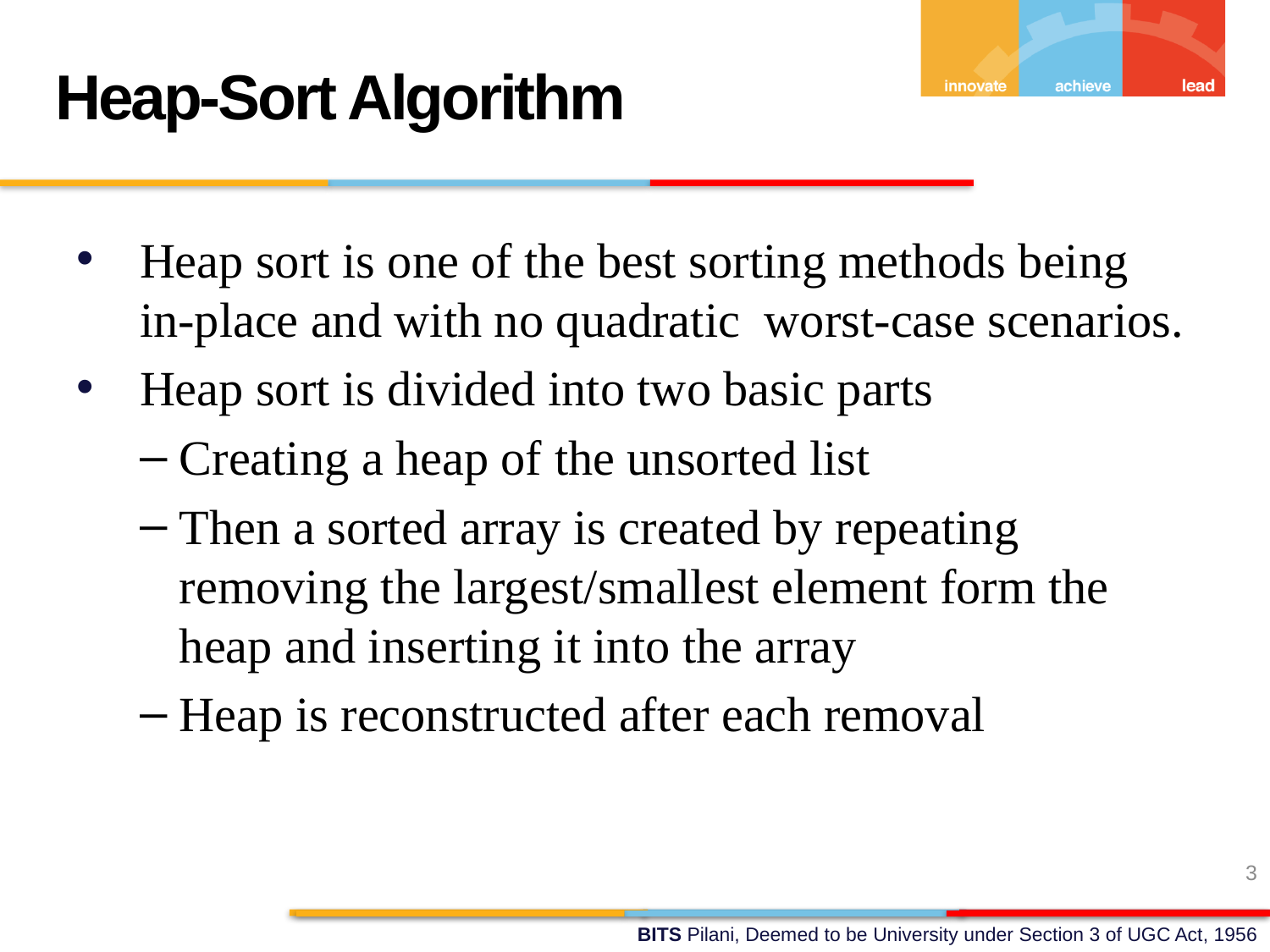

Heap-Sort Algorithm
Heap sort is one of the best sorting methods being in-place and with no quadratic  worst-case scenarios.
Heap sort is divided into two basic parts
Creating a heap of the unsorted list
Then a sorted array is created by repeating removing the largest/smallest element form the heap and inserting it into the array
Heap is reconstructed after each removal
3